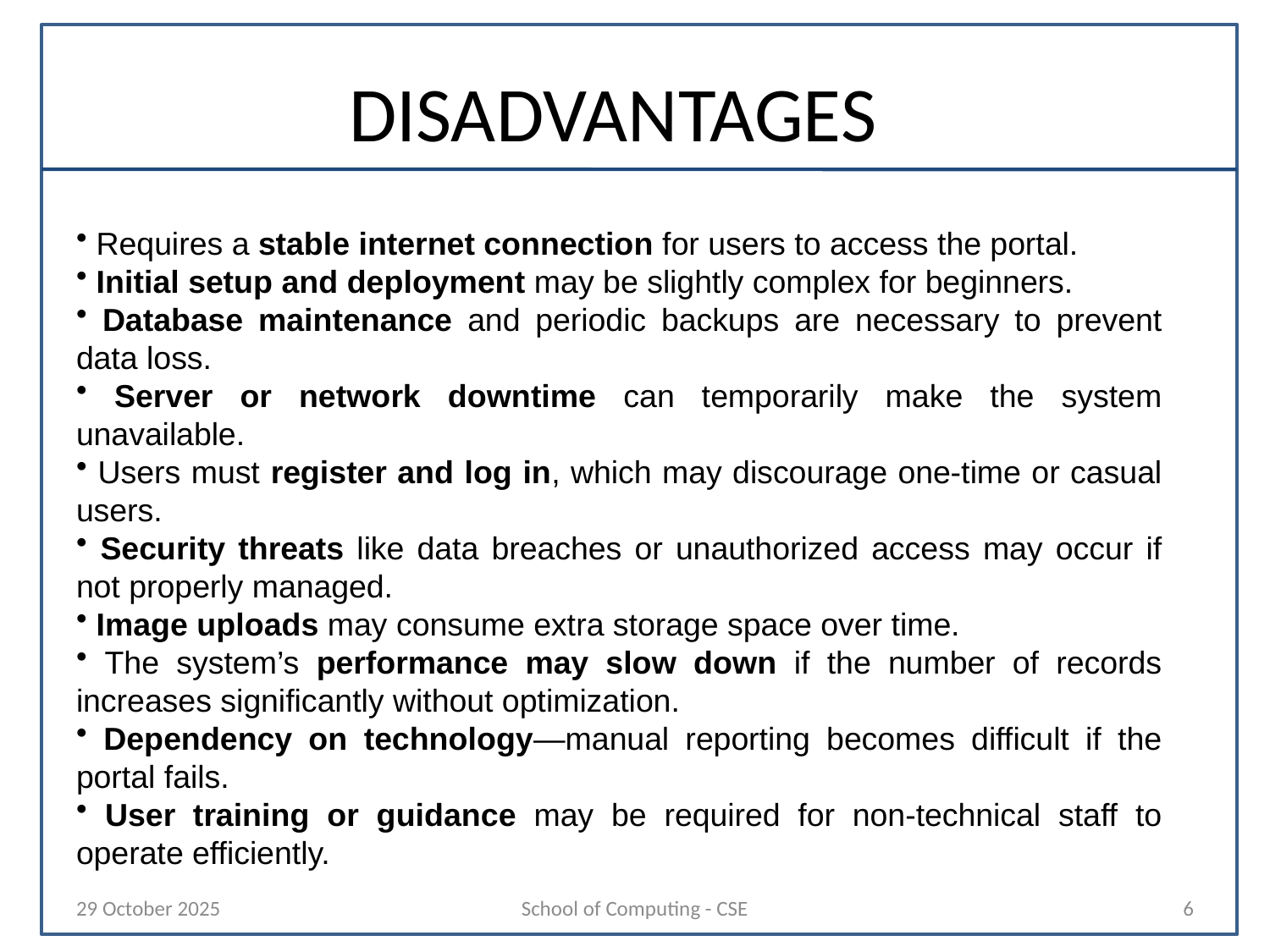

# DISADVANTAGES
 Requires a stable internet connection for users to access the portal.
 Initial setup and deployment may be slightly complex for beginners.
 Database maintenance and periodic backups are necessary to prevent data loss.
 Server or network downtime can temporarily make the system unavailable.
 Users must register and log in, which may discourage one-time or casual users.
 Security threats like data breaches or unauthorized access may occur if not properly managed.
 Image uploads may consume extra storage space over time.
 The system’s performance may slow down if the number of records increases significantly without optimization.
 Dependency on technology—manual reporting becomes difficult if the portal fails.
 User training or guidance may be required for non-technical staff to operate efficiently.
29 October 2025
School of Computing - CSE
6